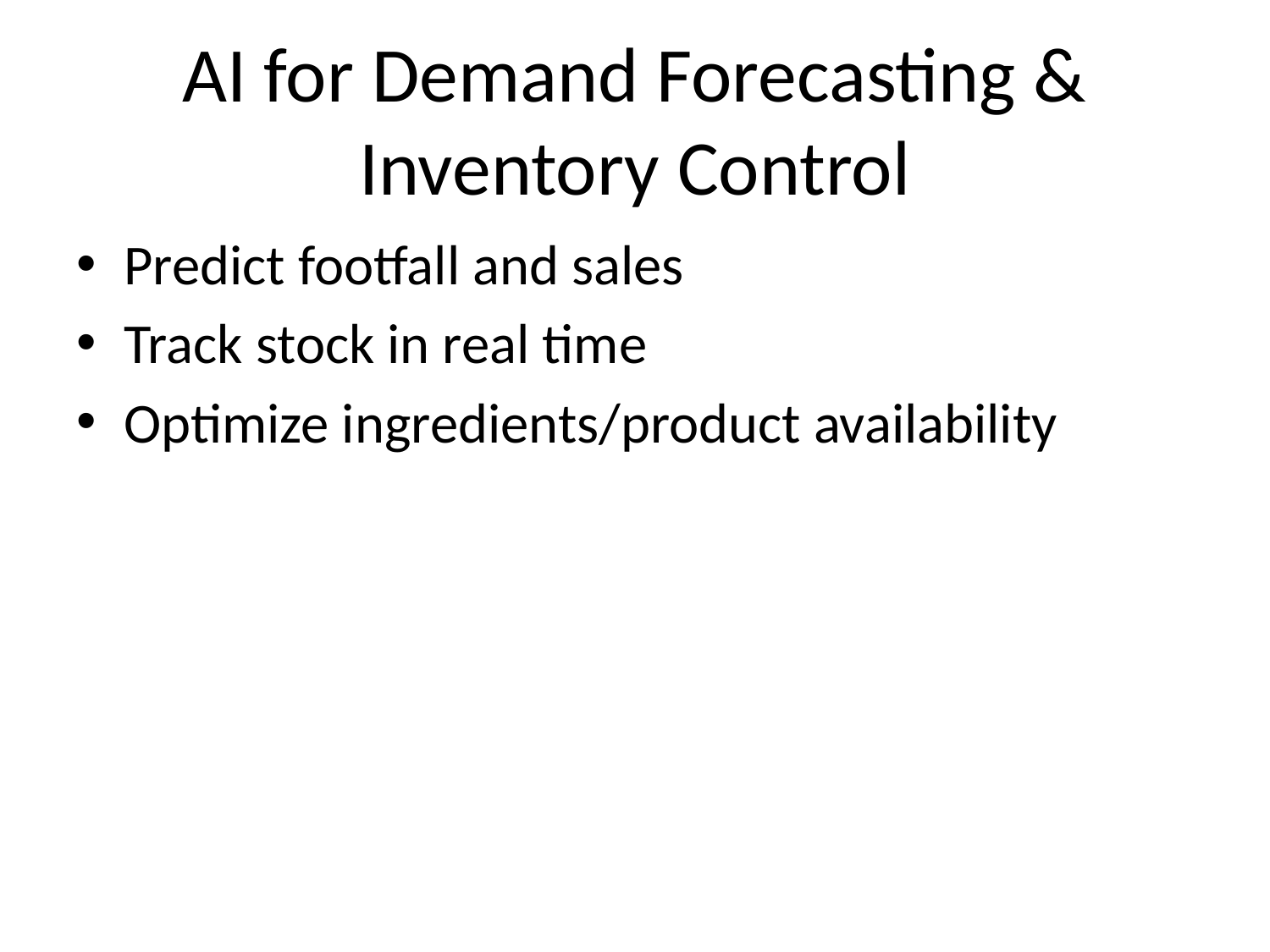

# AI for Demand Forecasting & Inventory Control
Predict footfall and sales
Track stock in real time
Optimize ingredients/product availability